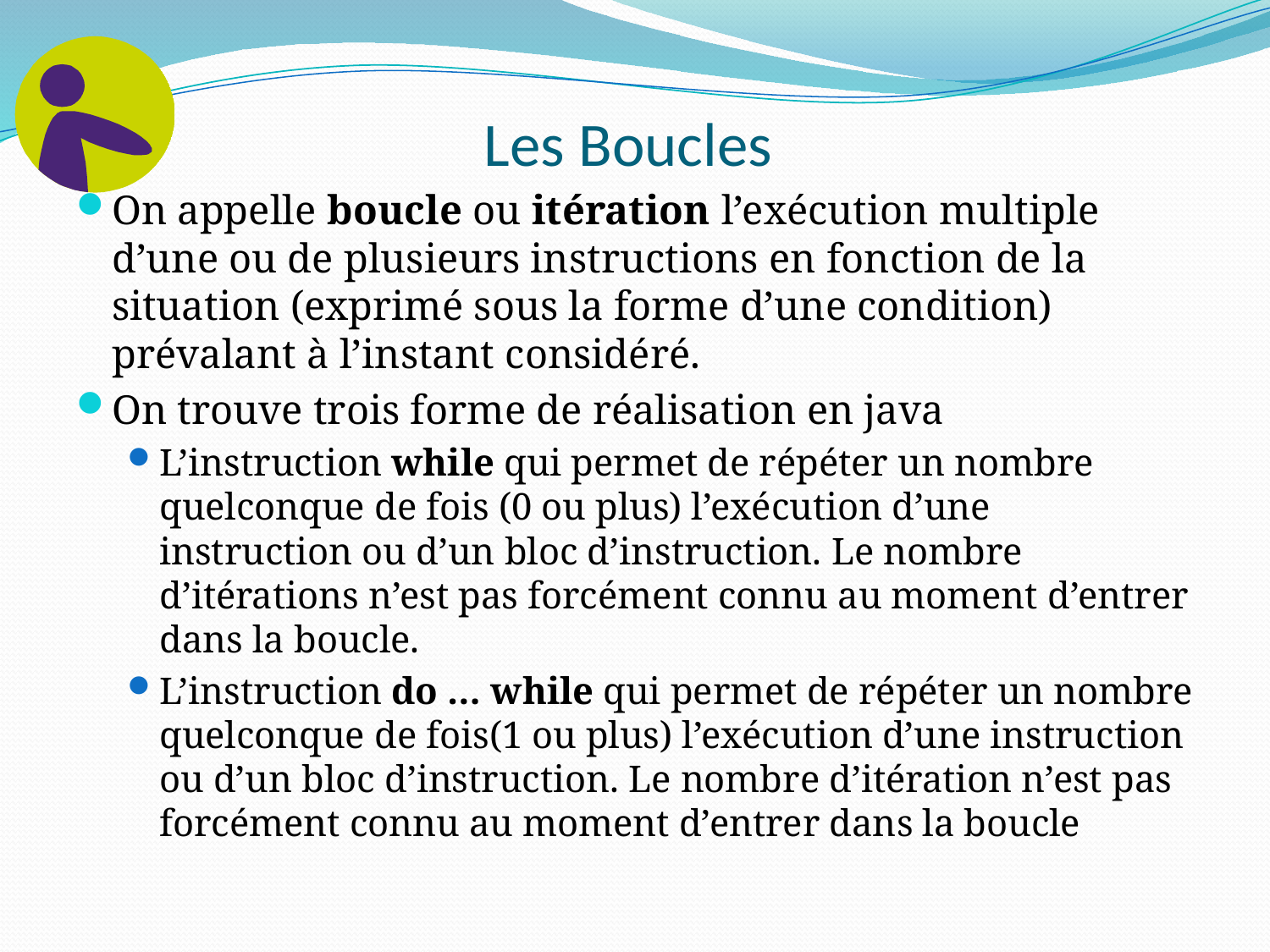

# Les Boucles
On appelle boucle ou itération l’exécution multiple d’une ou de plusieurs instructions en fonction de la situation (exprimé sous la forme d’une condition) prévalant à l’instant considéré.
On trouve trois forme de réalisation en java
L’instruction while qui permet de répéter un nombre quelconque de fois (0 ou plus) l’exécution d’une instruction ou d’un bloc d’instruction. Le nombre d’itérations n’est pas forcément connu au moment d’entrer dans la boucle.
L’instruction do … while qui permet de répéter un nombre quelconque de fois(1 ou plus) l’exécution d’une instruction ou d’un bloc d’instruction. Le nombre d’itération n’est pas forcément connu au moment d’entrer dans la boucle